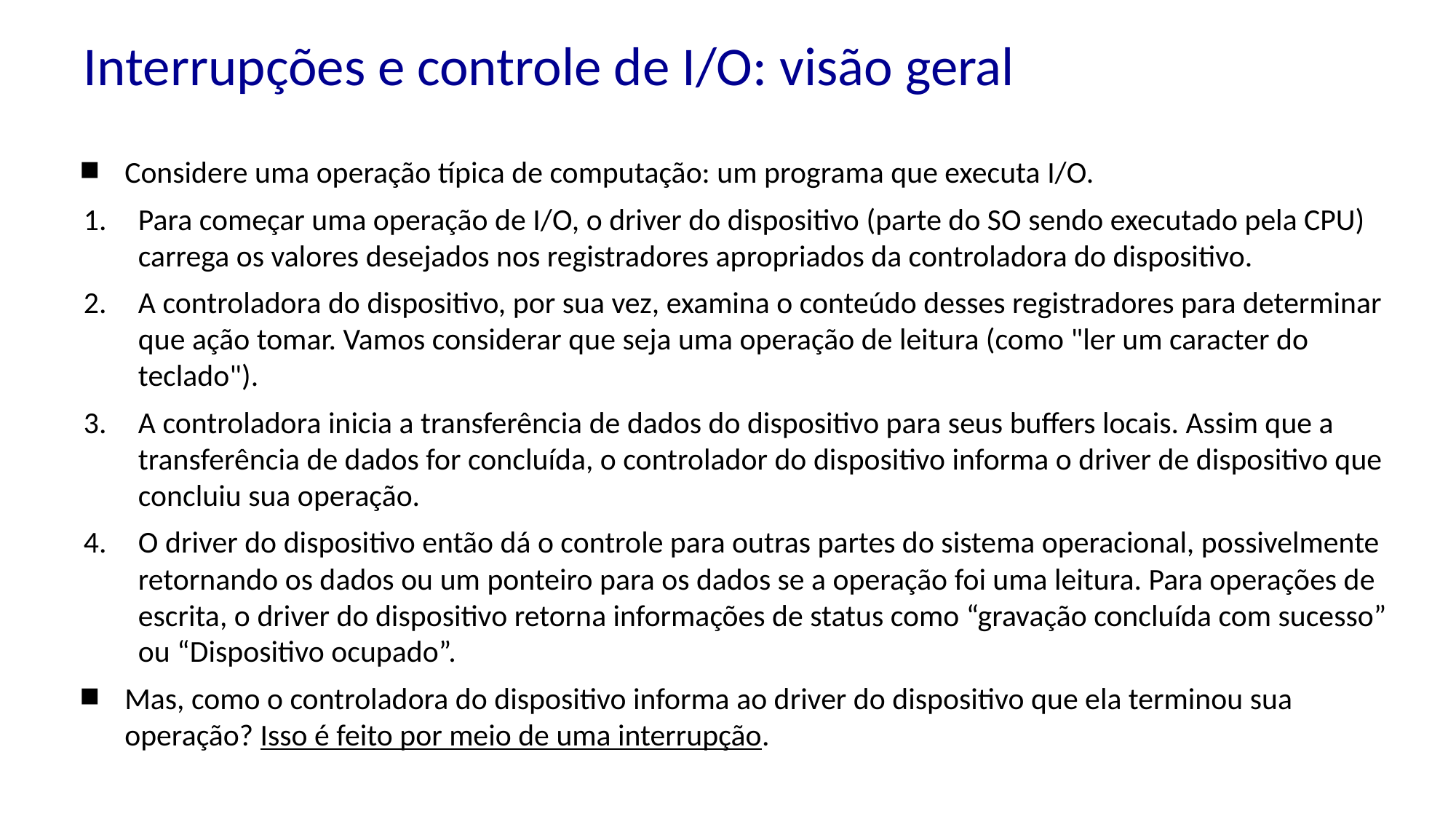

# Interrupções e controle de I/O: visão geral
Considere uma operação típica de computação: um programa que executa I/O.
Para começar uma operação de I/O, o driver do dispositivo (parte do SO sendo executado pela CPU) carrega os valores desejados nos registradores apropriados da controladora do dispositivo.
A controladora do dispositivo, por sua vez, examina o conteúdo desses registradores para determinar que ação tomar. Vamos considerar que seja uma operação de leitura (como "ler um caracter do teclado").
A controladora inicia a transferência de dados do dispositivo para seus buffers locais. Assim que a transferência de dados for concluída, o controlador do dispositivo informa o driver de dispositivo que concluiu sua operação.
O driver do dispositivo então dá o controle para outras partes do sistema operacional, possivelmente retornando os dados ou um ponteiro para os dados se a operação foi uma leitura. Para operações de escrita, o driver do dispositivo retorna informações de status como “gravação concluída com sucesso” ou “Dispositivo ocupado”.
Mas, como o controladora do dispositivo informa ao driver do dispositivo que ela terminou sua operação? Isso é feito por meio de uma interrupção.